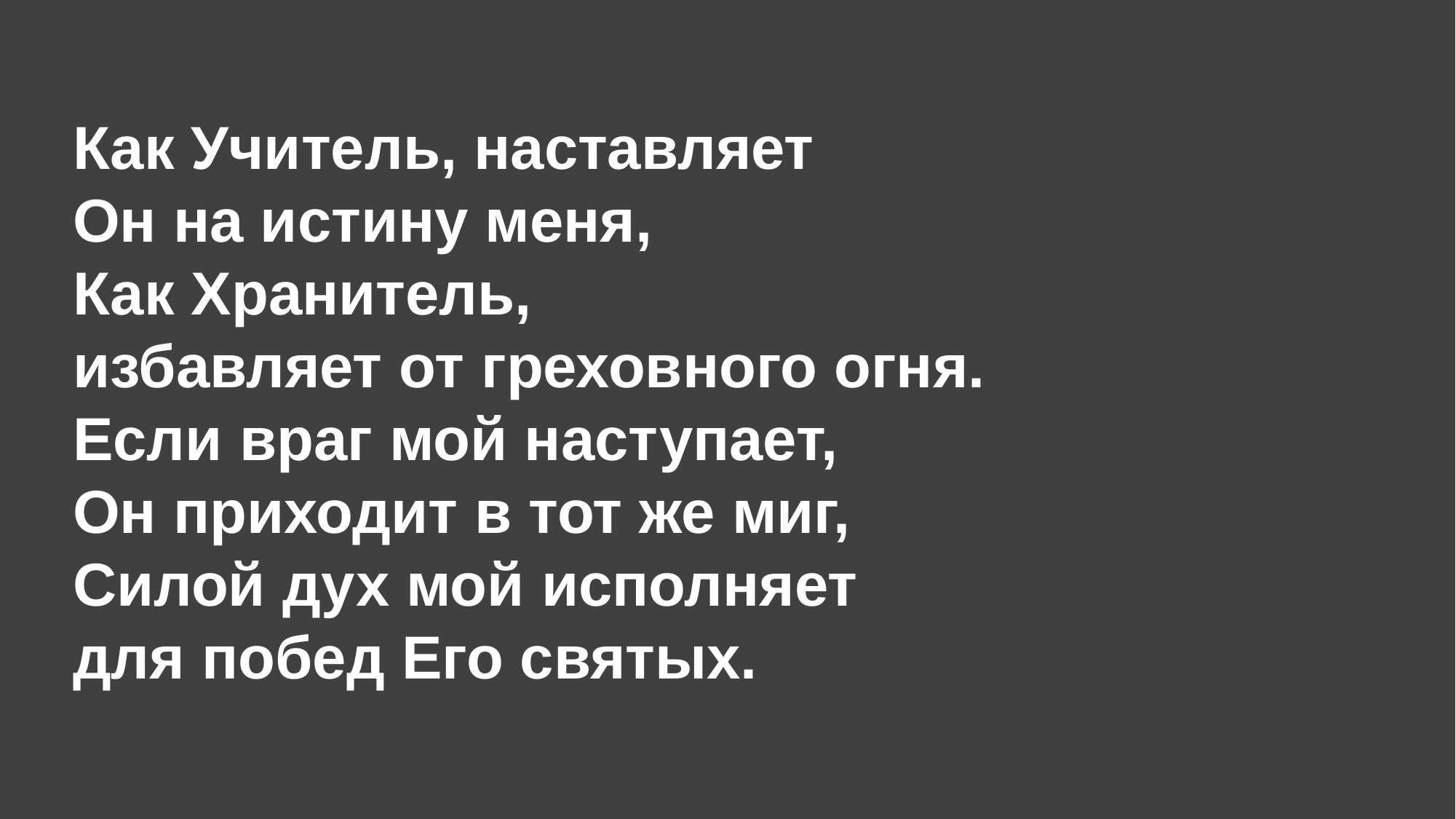

Как Учитель, наставляет
Он на истину меня,
Как Хранитель,
избавляет от греховного огня.
Если враг мой наступает,
Он приходит в тот же миг,
Силой дух мой исполняет
для побед Его святых.